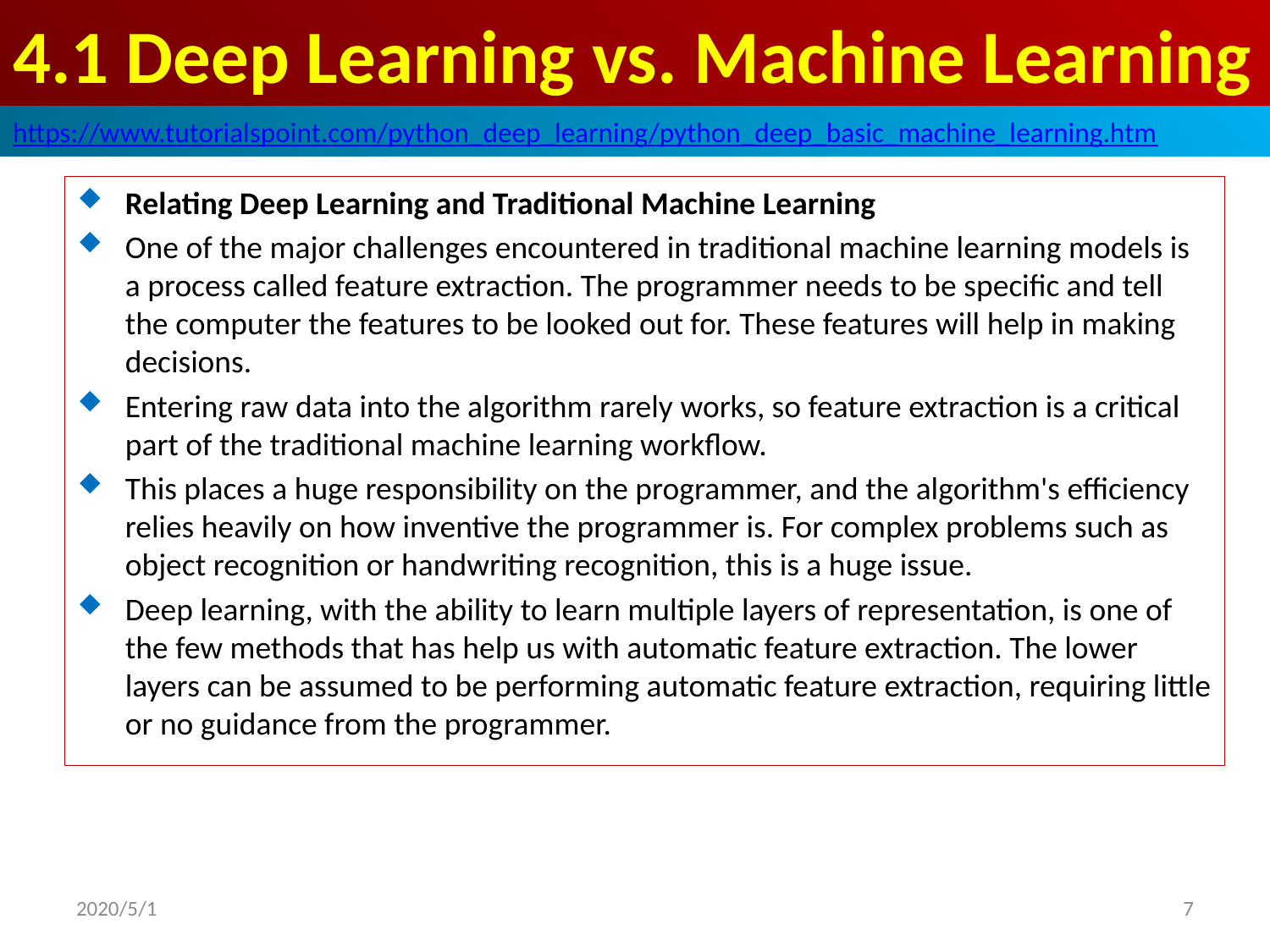

# 4.1 Deep Learning vs. Machine Learning
https://www.tutorialspoint.com/python_deep_learning/python_deep_basic_machine_learning.htm
Relating Deep Learning and Traditional Machine Learning
One of the major challenges encountered in traditional machine learning models is a process called feature extraction. The programmer needs to be specific and tell the computer the features to be looked out for. These features will help in making decisions.
Entering raw data into the algorithm rarely works, so feature extraction is a critical part of the traditional machine learning workflow.
This places a huge responsibility on the programmer, and the algorithm's efficiency relies heavily on how inventive the programmer is. For complex problems such as object recognition or handwriting recognition, this is a huge issue.
Deep learning, with the ability to learn multiple layers of representation, is one of the few methods that has help us with automatic feature extraction. The lower layers can be assumed to be performing automatic feature extraction, requiring little or no guidance from the programmer.

2020/5/1
7